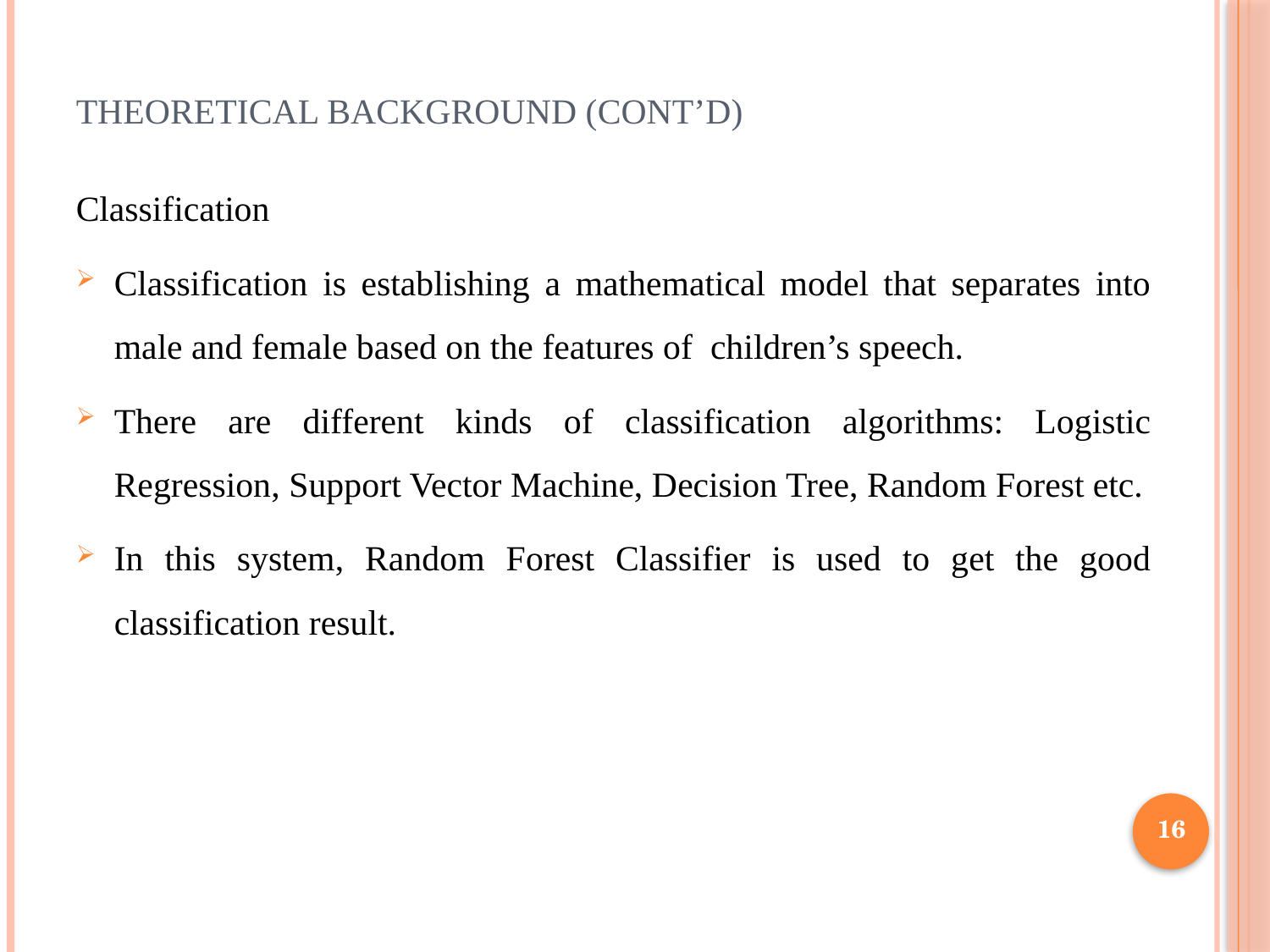

# Theoretical Background (Cont’d)
Classification
Classification is establishing a mathematical model that separates into male and female based on the features of  children’s speech.
There are different kinds of classification algorithms: Logistic Regression, Support Vector Machine, Decision Tree, Random Forest etc.
In this system, Random Forest Classifier is used to get the good classification result.

16